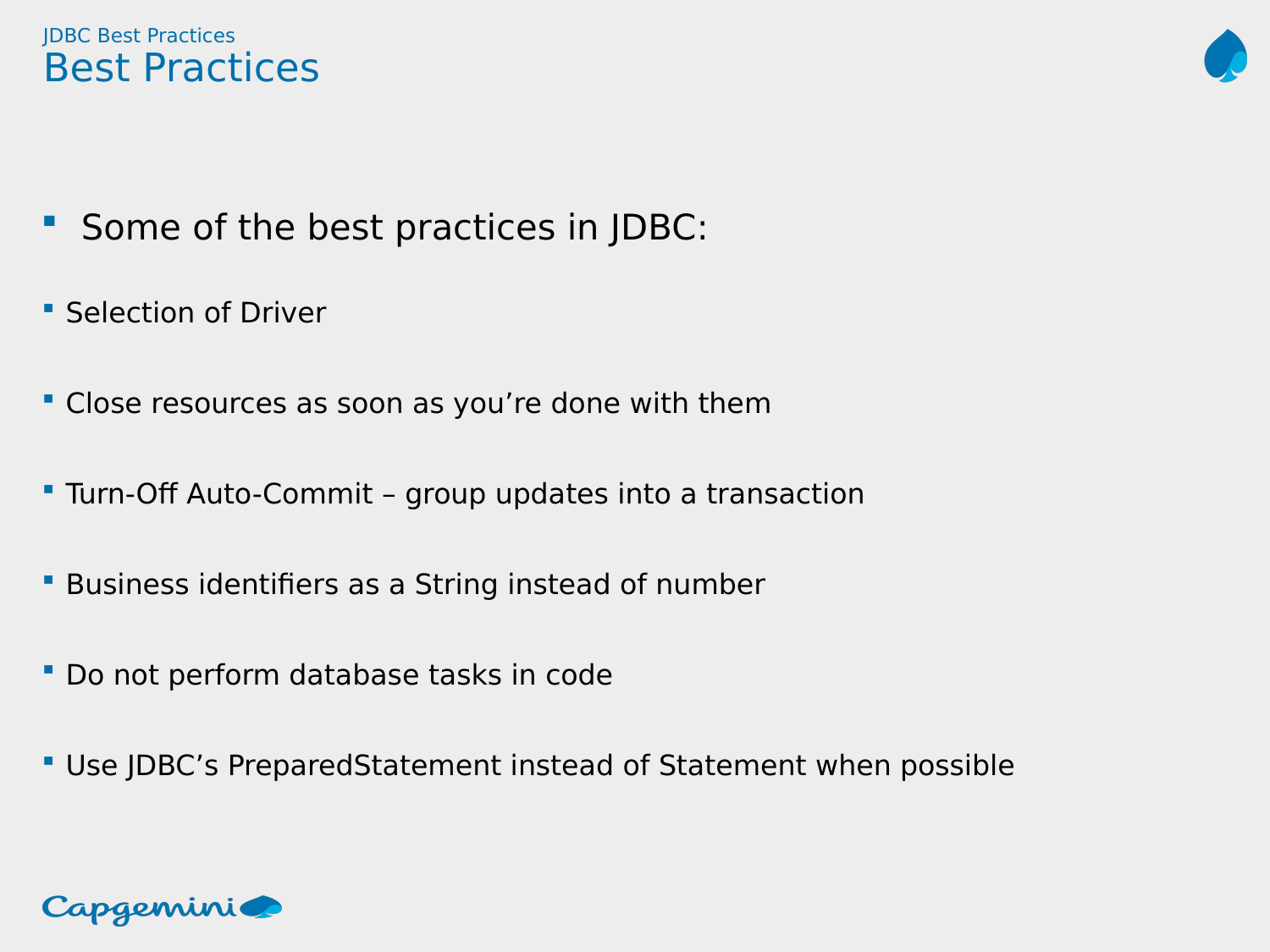

# JDBC Best Practices Best Practices

Some of the best practices in JDBC:

Selection of Driver

Close resources as soon as you’re done with them

Turn-Off Auto-Commit – group updates into a transaction

Business identifiers as a String instead of number

Do not perform database tasks in code

Use JDBC’s PreparedStatement instead of Statement when possible